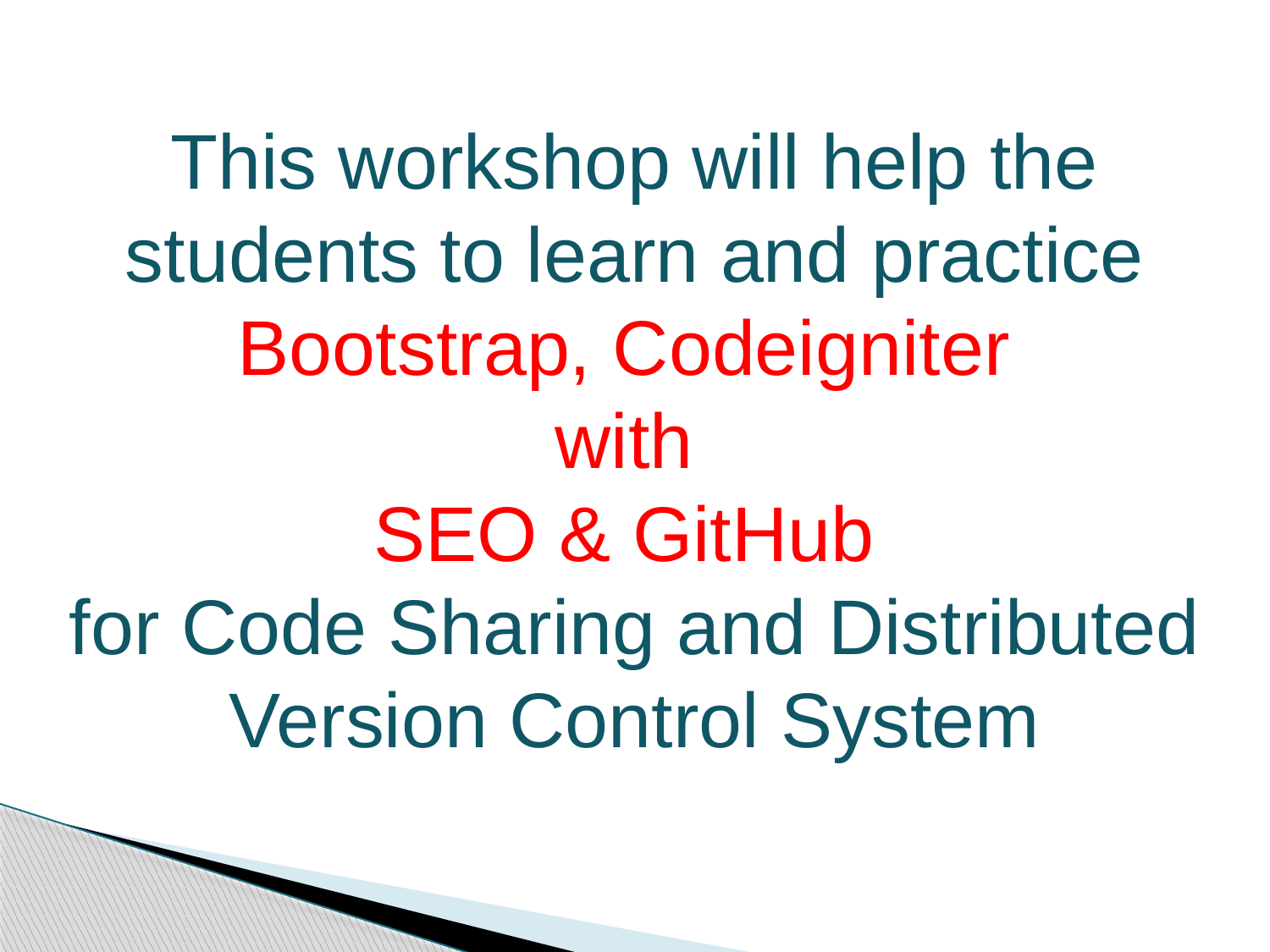

This workshop will help the students to learn and practice
Bootstrap, Codeigniter
with
SEO & GitHub
for Code Sharing and Distributed Version Control System